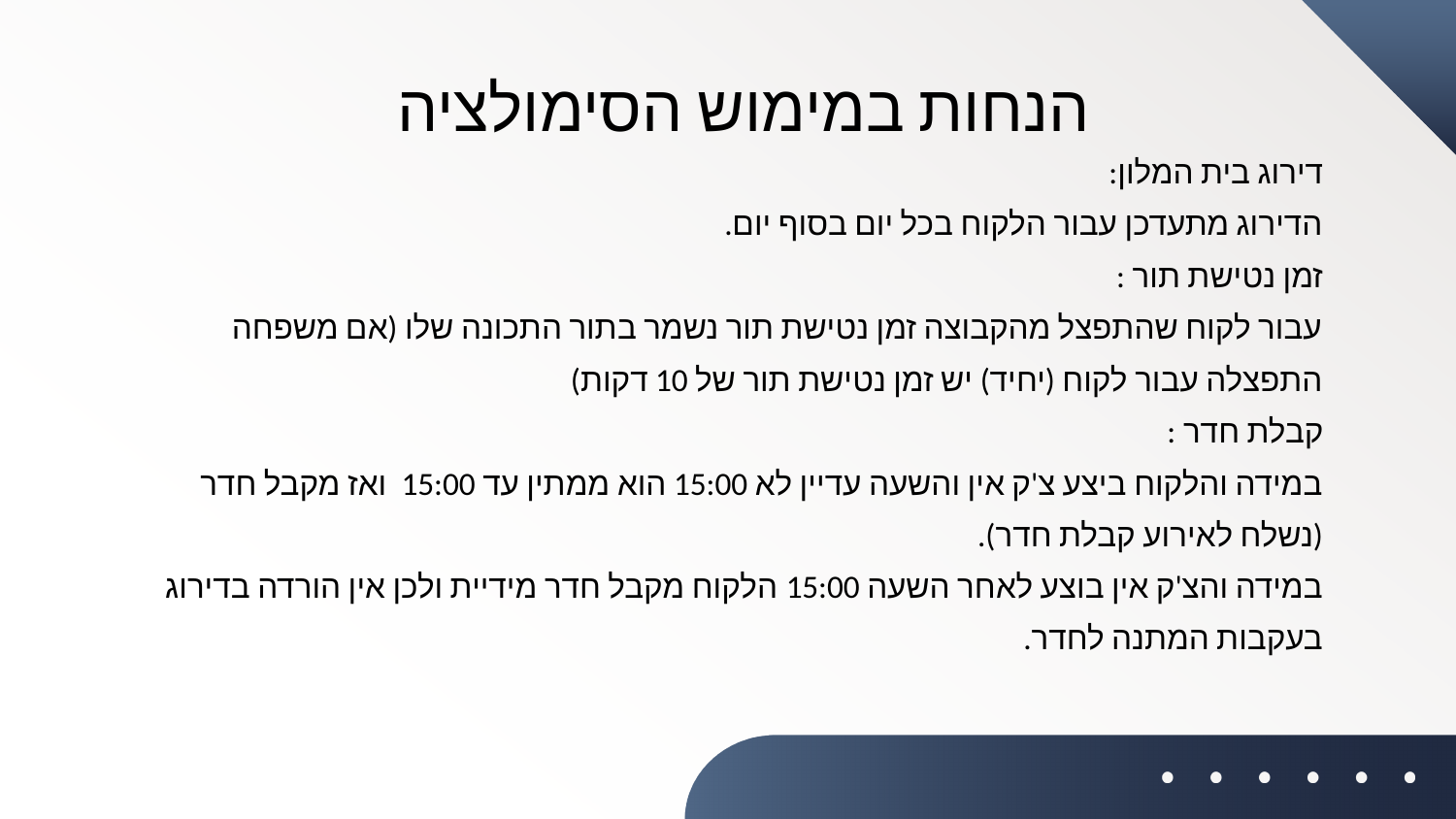

הנחות במימוש הסימולציה
דירוג בית המלון:
הדירוג מתעדכן עבור הלקוח בכל יום בסוף יום.
זמן נטישת תור :
עבור לקוח שהתפצל מהקבוצה זמן נטישת תור נשמר בתור התכונה שלו (אם משפחה התפצלה עבור לקוח (יחיד) יש זמן נטישת תור של 10 דקות)
קבלת חדר :
במידה והלקוח ביצע צ'ק אין והשעה עדיין לא 15:00 הוא ממתין עד 15:00  ואז מקבל חדר (נשלח לאירוע קבלת חדר).
במידה והצ'ק אין בוצע לאחר השעה 15:00 הלקוח מקבל חדר מידיית ולכן אין הורדה בדירוג בעקבות המתנה לחדר.